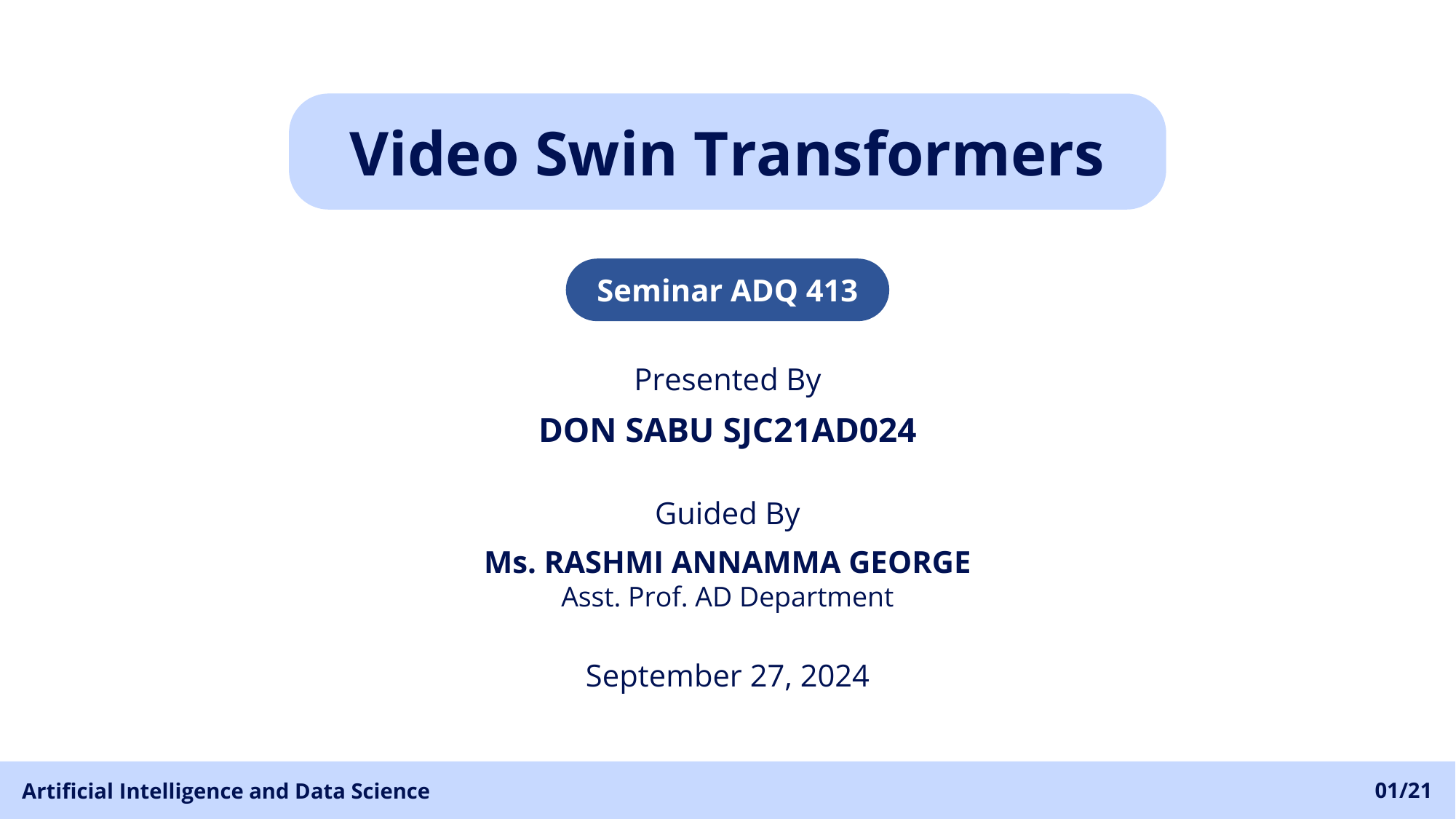

Video Swin Transformers
Seminar ADQ 413
Presented By
DON SABU SJC21AD024
Guided By
Ms. RASHMI ANNAMMA GEORGE
Asst. Prof. AD Department
September 27, 2024
Artificial Intelligence and Data Science
01/21